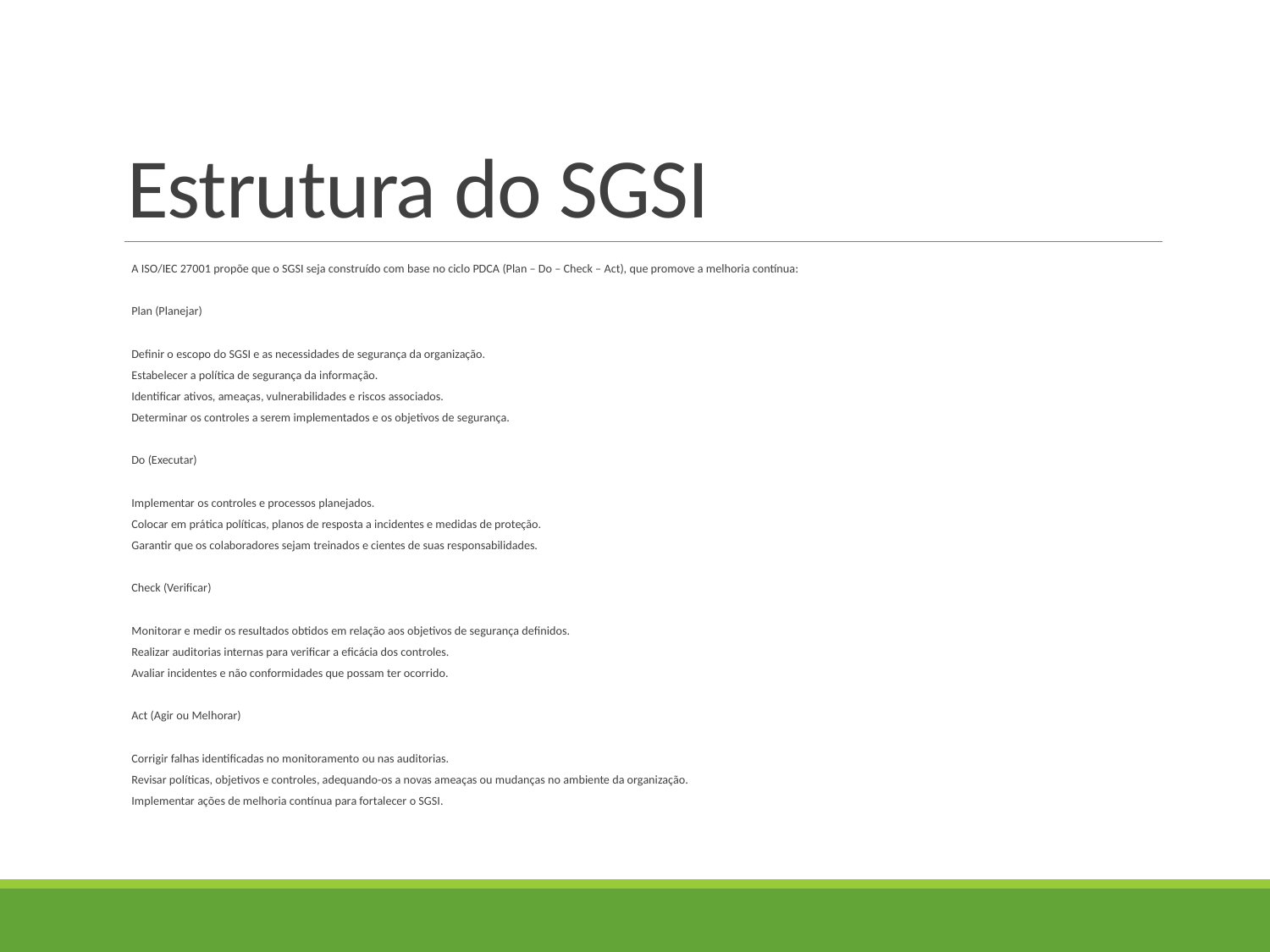

# Estrutura do SGSI
A ISO/IEC 27001 propõe que o SGSI seja construído com base no ciclo PDCA (Plan – Do – Check – Act), que promove a melhoria contínua:

Plan (Planejar)

Definir o escopo do SGSI e as necessidades de segurança da organização.
Estabelecer a política de segurança da informação.
Identificar ativos, ameaças, vulnerabilidades e riscos associados.
Determinar os controles a serem implementados e os objetivos de segurança.

Do (Executar)

Implementar os controles e processos planejados.
Colocar em prática políticas, planos de resposta a incidentes e medidas de proteção.
Garantir que os colaboradores sejam treinados e cientes de suas responsabilidades.

Check (Verificar)

Monitorar e medir os resultados obtidos em relação aos objetivos de segurança definidos.
Realizar auditorias internas para verificar a eficácia dos controles.
Avaliar incidentes e não conformidades que possam ter ocorrido.

Act (Agir ou Melhorar)

Corrigir falhas identificadas no monitoramento ou nas auditorias.
Revisar políticas, objetivos e controles, adequando-os a novas ameaças ou mudanças no ambiente da organização.
Implementar ações de melhoria contínua para fortalecer o SGSI.